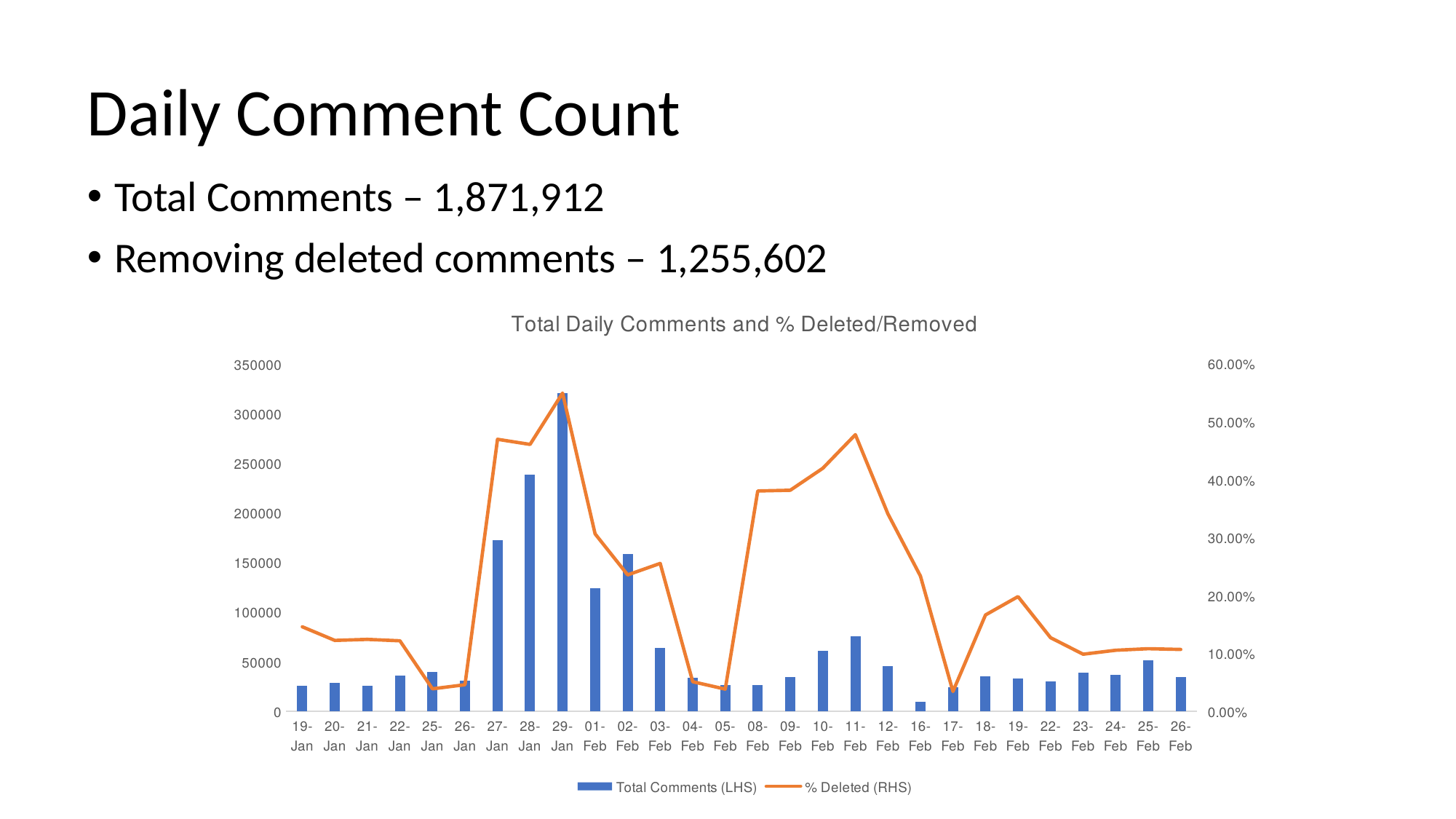

# Daily Comment Count
Total Comments – 1,871,912
Removing deleted comments – 1,255,602

### Chart: Total Daily Comments and % Deleted/Removed

| Category | Total Comments (LHS) | % Deleted (RHS) |
|---|---|---|
| 19-Jan | 25736.0 | 0.14555486478085172 |
| 20-Jan | 28731.0 | 0.12199366537885907 |
| 21-Jan | 25755.0 | 0.12374296253154728 |
| 22-Jan | 35450.0 | 0.1213540197461213 |
| 25-Jan | 39728.0 | 0.038411196133709226 |
| 26-Jan | 30871.0 | 0.045479576301383176 |
| 27-Jan | 172388.0 | 0.4693076084182194 |
| 28-Jan | 238308.0 | 0.4604797153263843 |
| 29-Jan | 320434.0 | 0.5491364836440578 |
| 01-Feb | 123445.0 | 0.30599862286848395 |
| 02-Feb | 157896.0 | 0.23510411916704665 |
| 03-Feb | 63923.0 | 0.2549317147192716 |
| 04-Feb | 33393.0 | 0.05066930194951037 |
| 05-Feb | 25989.0 | 0.037900650275116396 |
| 08-Feb | 26059.0 | 0.38006063164357806 |
| 09-Feb | 34517.0 | 0.3813483211171307 |
| 10-Feb | 60928.0 | 0.419265362394958 |
| 11-Feb | 75121.0 | 0.47734987553413827 |
| 12-Feb | 45081.0 | 0.34058694350169694 |
| 16-Feb | 9197.0 | 0.233119495487659 |
| 17-Feb | 24209.0 | 0.03383039365525218 |
| 18-Feb | 35288.0 | 0.1659487644525051 |
| 19-Feb | 32693.0 | 0.19762640320557917 |
| 22-Feb | 29776.0 | 0.12671278882321332 |
| 23-Feb | 38584.0 | 0.09814949201741655 |
| 24-Feb | 36531.0 | 0.10503408064383674 |
| 25-Feb | 51337.0 | 0.10768062021543916 |
| 26-Feb | 34569.0 | 0.10639590384448494 |